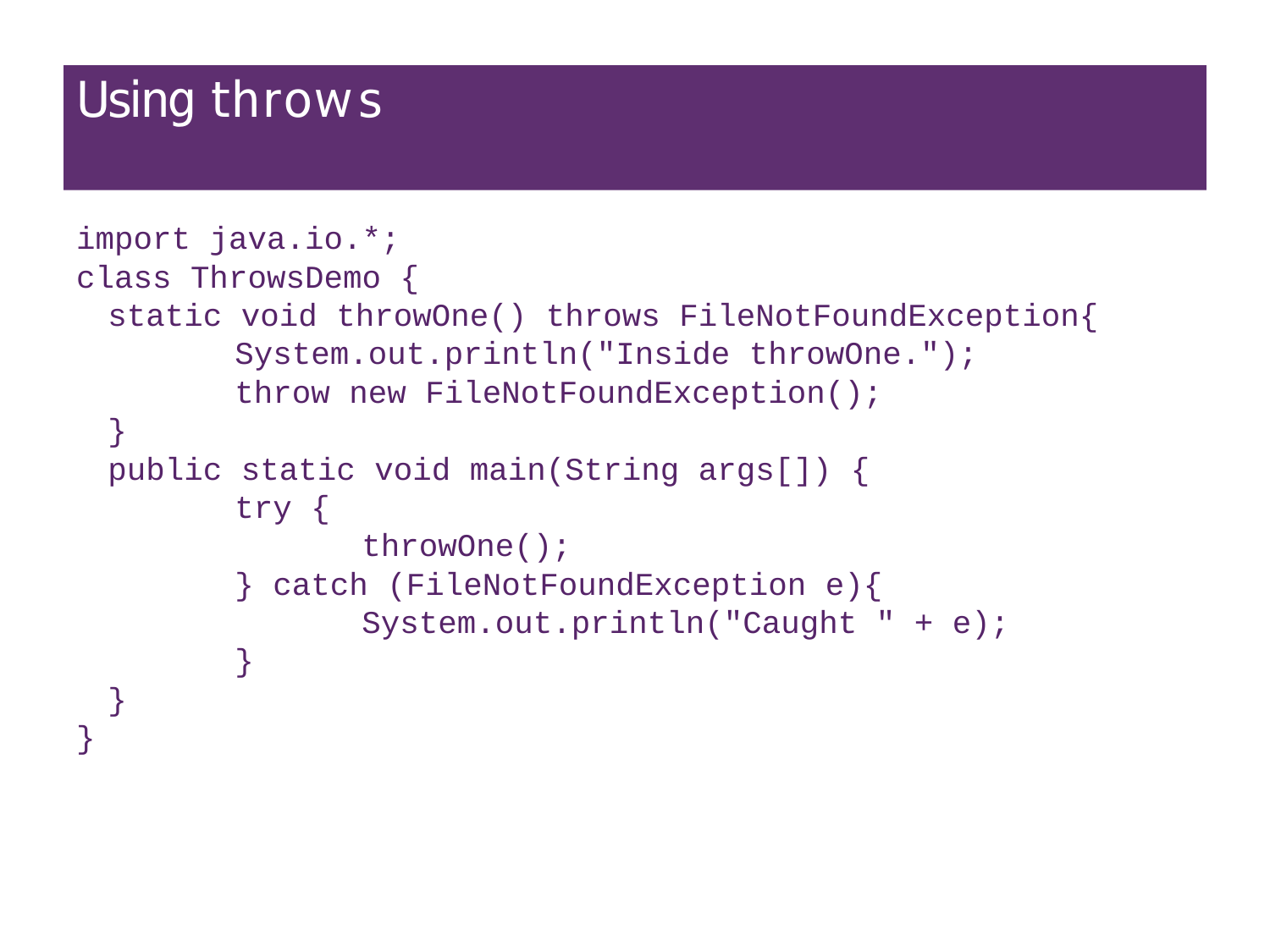

# Using throws
import java.io.*;
class ThrowsDemo {
	static void throwOne() throws FileNotFoundException{
		System.out.println("Inside throwOne.");
		throw new FileNotFoundException();
	}
	public static void main(String args[]) {
		try {
			throwOne();
		} catch (FileNotFoundException e){
			System.out.println("Caught " + e);
		}
	}
}